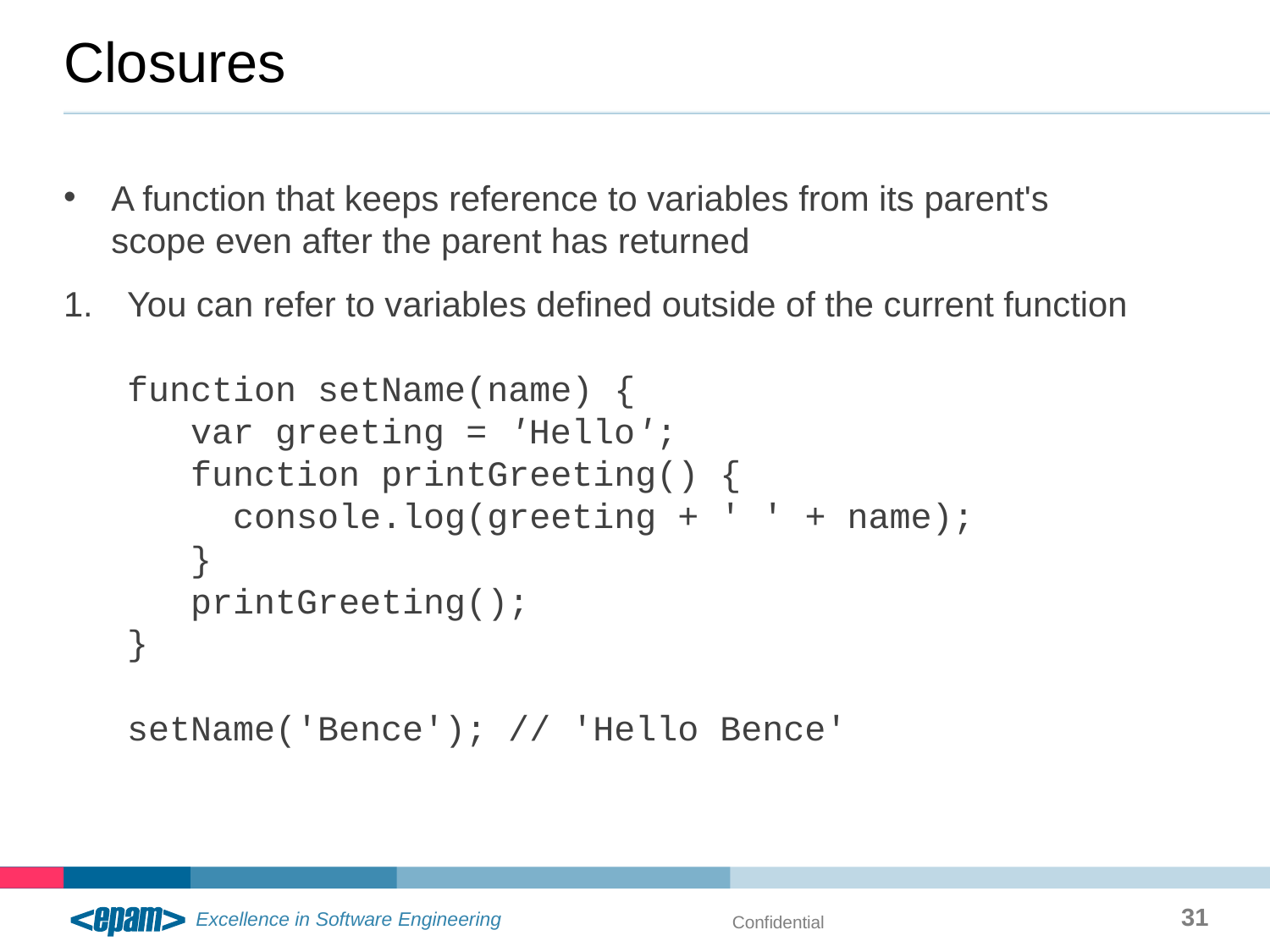

# Closures
A function that keeps reference to variables from its parent's scope even after the parent has returned
You can refer to variables defined outside of the current function
function setName(name) {
   var greeting = 'Hello';
   function printGreeting() {
     console.log(greeting + ' ' + name);
   }
   printGreeting();
}
setName('Bence'); // 'Hello Bence'
31
Confidential